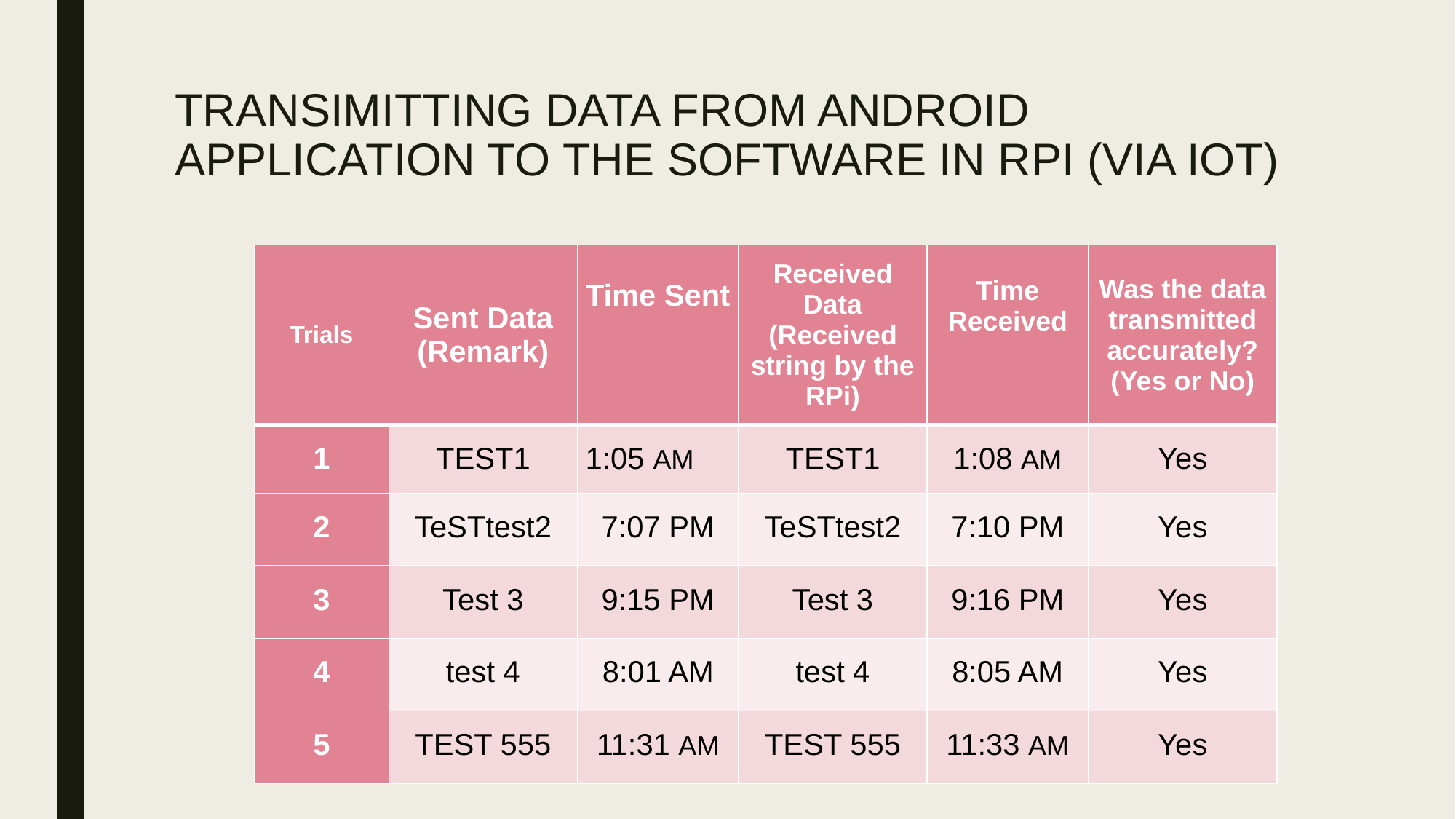

# Transimitting Data from Android Application to the Software in RPi (via IoT)
| Trials | Sent Data (Remark) | Time Sent | Received Data (Received string by the RPi) | Time Received | Was the data transmitted accurately? (Yes or No) |
| --- | --- | --- | --- | --- | --- |
| 1 | TEST1 | 1:05 AM | TEST1 | 1:08 AM | Yes |
| 2 | TeSTtest2 | 7:07 PM | TeSTtest2 | 7:10 PM | Yes |
| 3 | Test 3 | 9:15 PM | Test 3 | 9:16 PM | Yes |
| 4 | test 4 | 8:01 AM | test 4 | 8:05 AM | Yes |
| 5 | TEST 555 | 11:31 AM | TEST 555 | 11:33 AM | Yes |